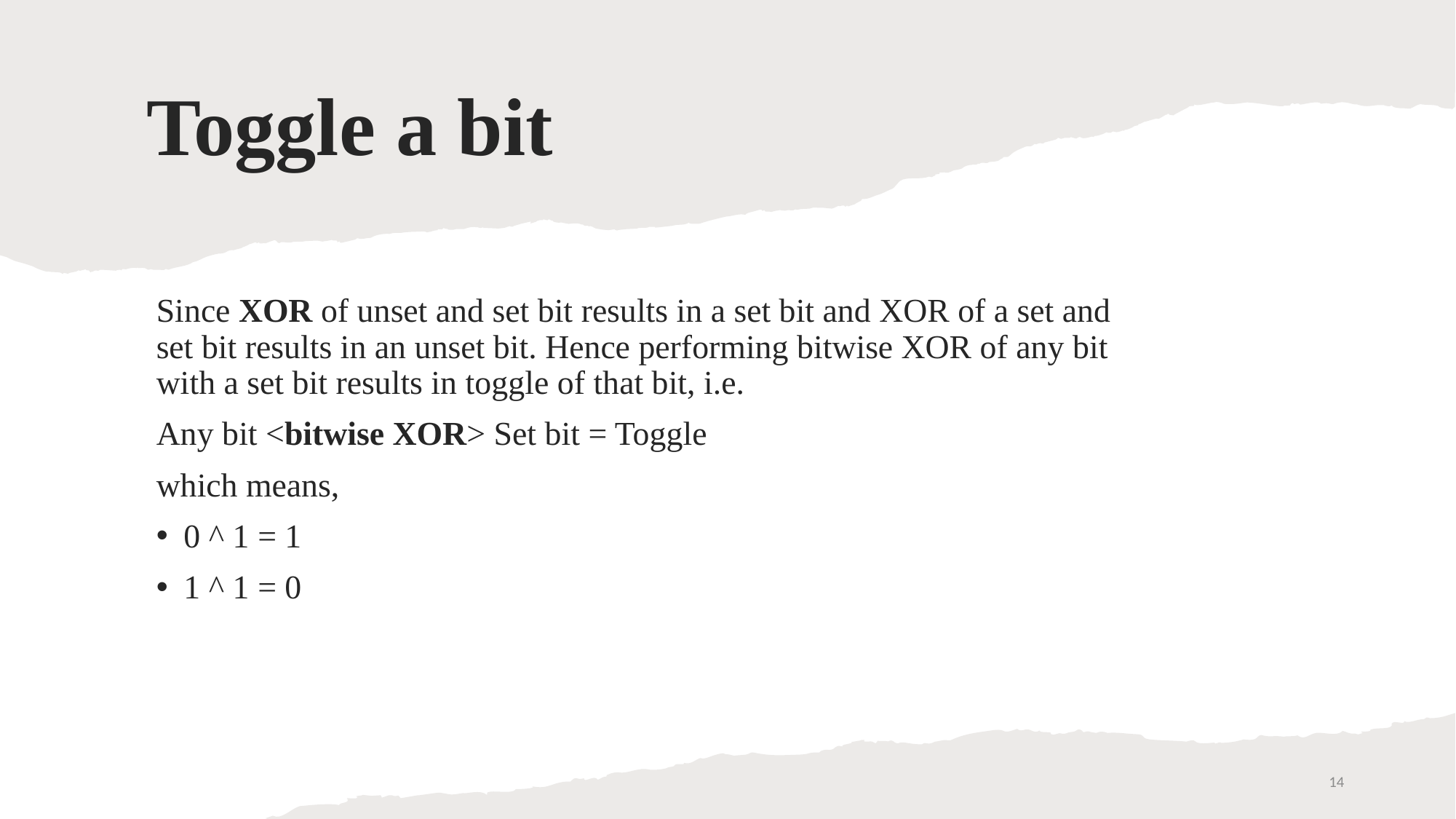

# Toggle a bit

Since XOR of unset and set bit results in a set bit and XOR of a set and set bit results in an unset bit. Hence performing bitwise XOR of any bit with a set bit results in toggle of that bit, i.e.
Any bit <bitwise XOR> Set bit = Toggle
which means,
0 ^ 1 = 1
1 ^ 1 = 0

14